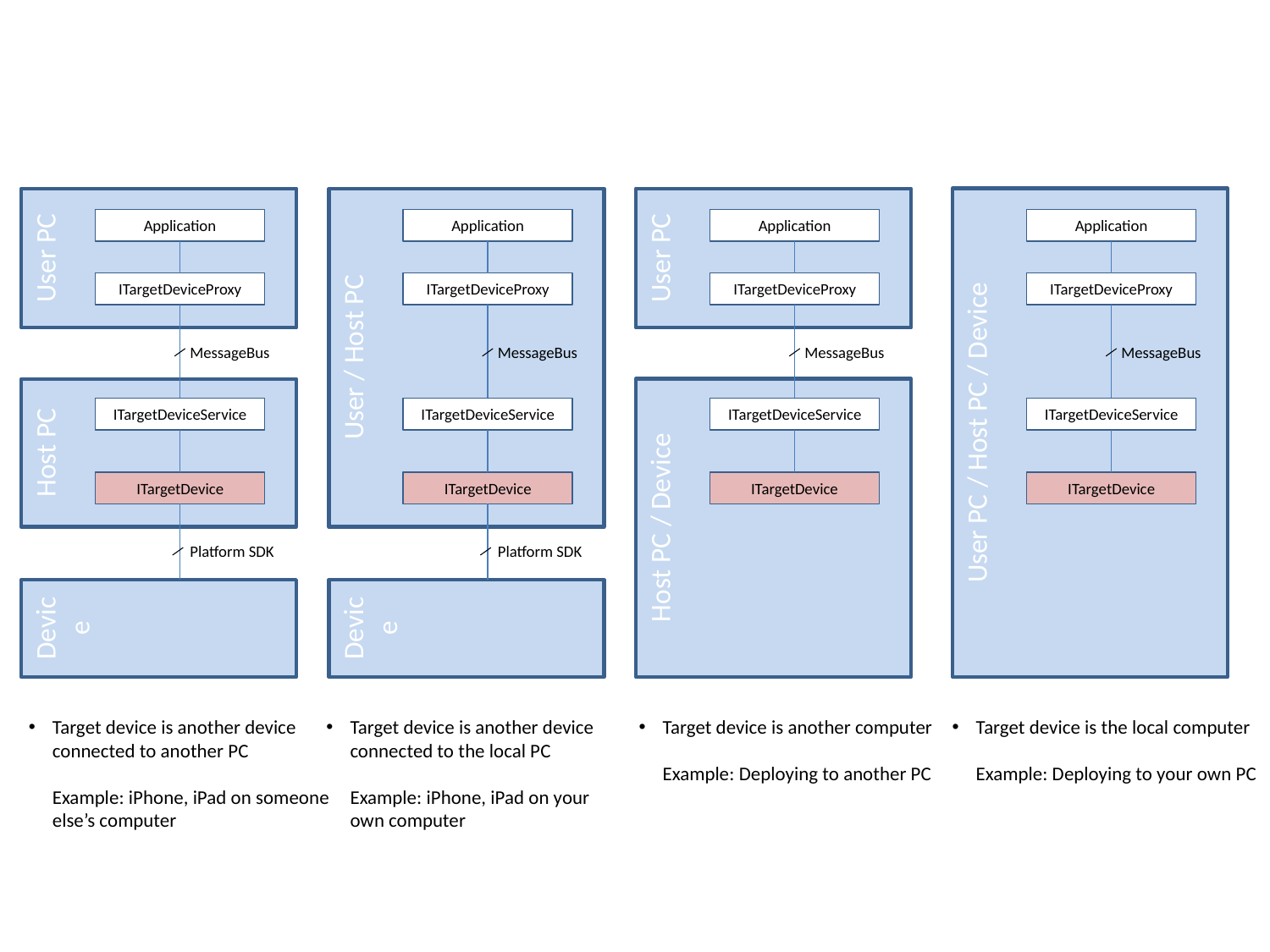

User / Host PC
User PC
User PC
User PC / Host PC / Device
Application
Application
Application
Application
ITargetDeviceProxy
ITargetDeviceProxy
ITargetDeviceProxy
ITargetDeviceProxy
MessageBus
MessageBus
MessageBus
MessageBus
Host PC / Device
Host PC
ITargetDeviceService
ITargetDeviceService
ITargetDeviceService
ITargetDeviceService
ITargetDevice
ITargetDevice
ITargetDevice
ITargetDevice
Platform SDK
Platform SDK
Device
Device
Target device is another device
connected to another PC
Example: iPhone, iPad on someone
else’s computer
Target device is another device
connected to the local PC
Example: iPhone, iPad on your
own computer
Target device is another computer
Example: Deploying to another PC
Target device is the local computer
Example: Deploying to your own PC